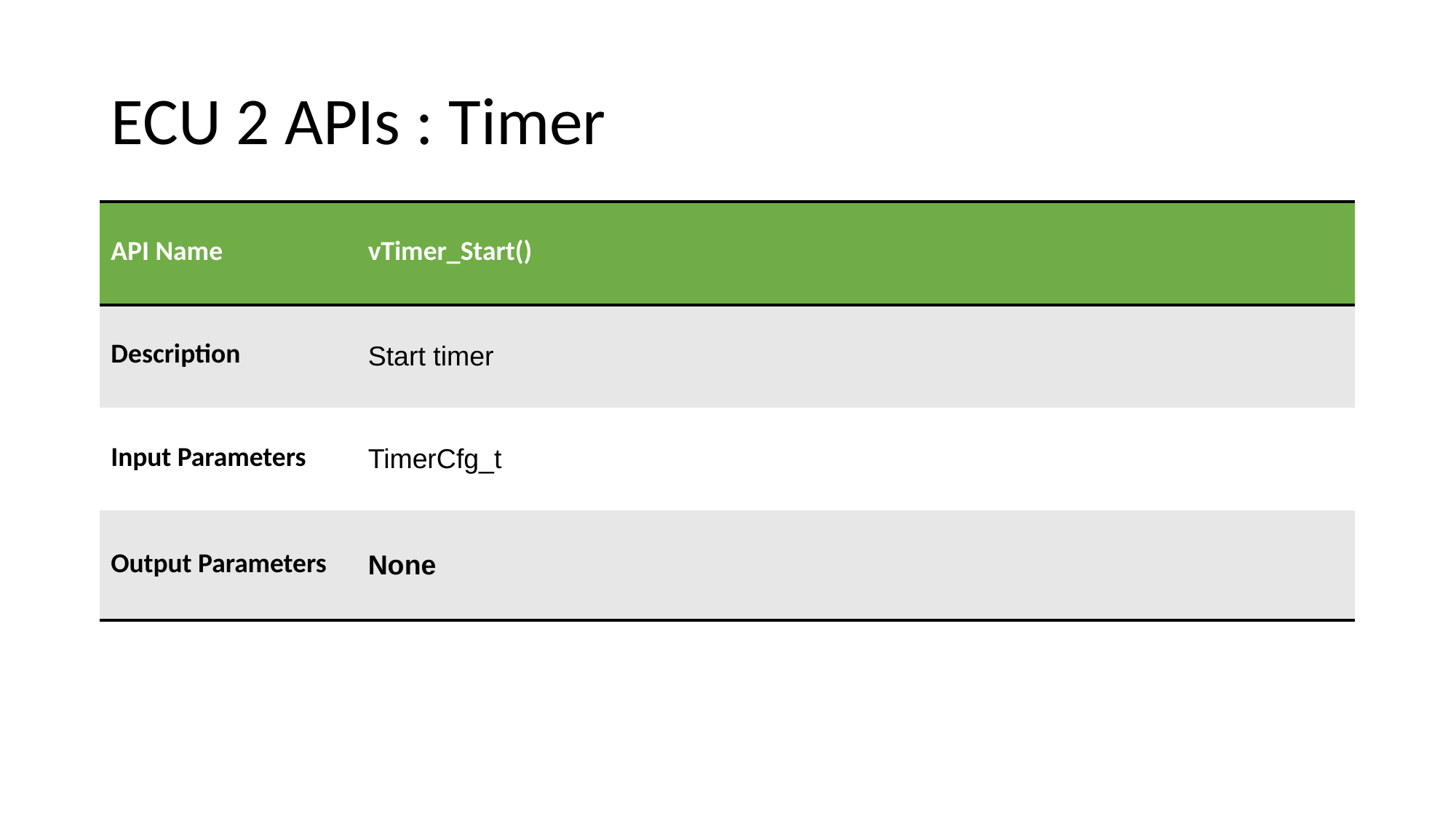

# ECU 2 APIs : Timer
| API Name | vTimer\_Start() |
| --- | --- |
| Description | Start timer |
| Input Parameters | TimerCfg\_t |
| Output Parameters | None |